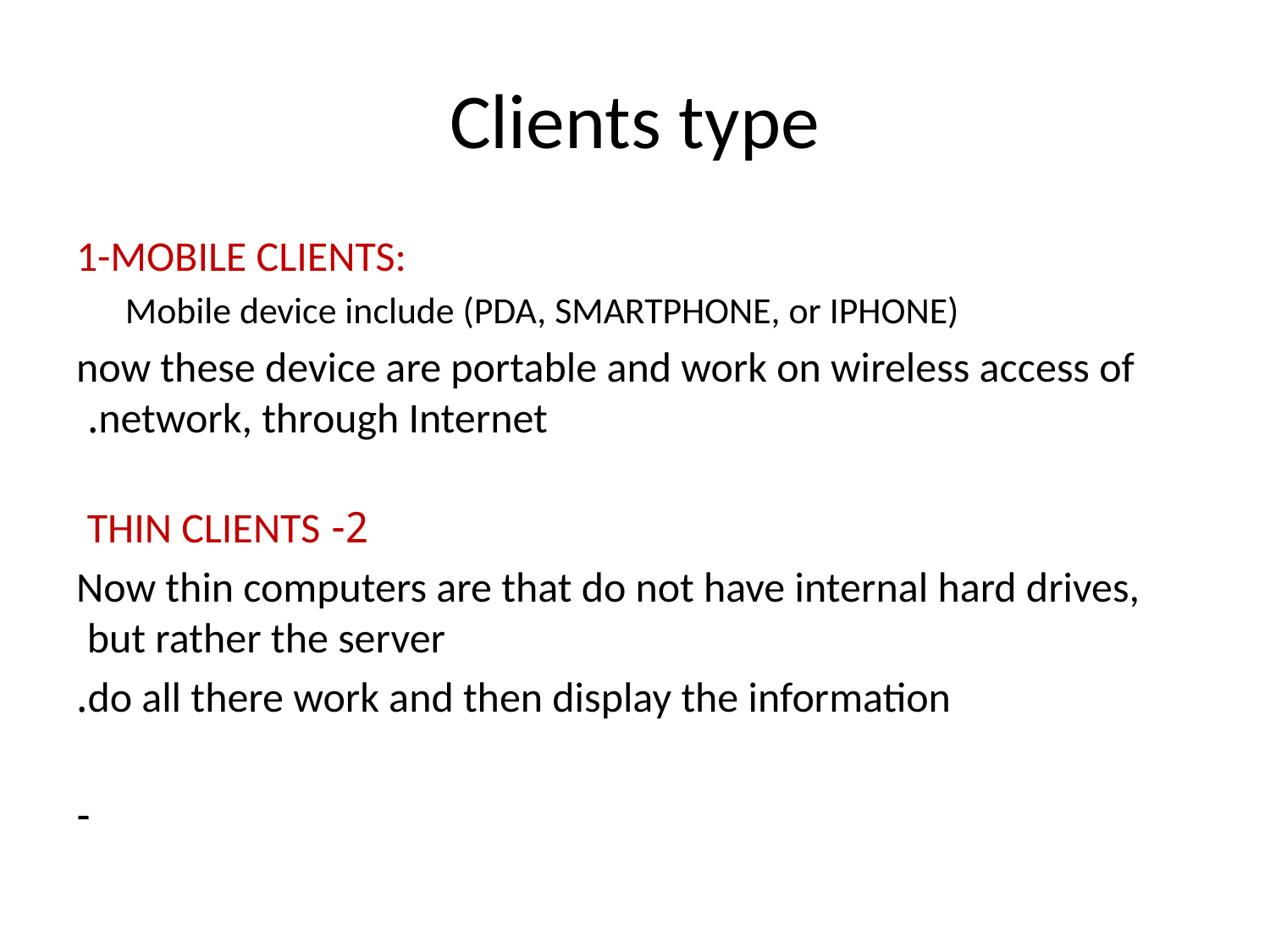

# Clients type
1-MOBILE CLIENTS:
Mobile device include (PDA, SMARTPHONE, or IPHONE)
 now these device are portable and work on wireless access of network, through Internet.
  2- THIN CLIENTS
   Now thin computers are that do not have internal hard drives, but rather the server
   do all there work and then display the information.

  -